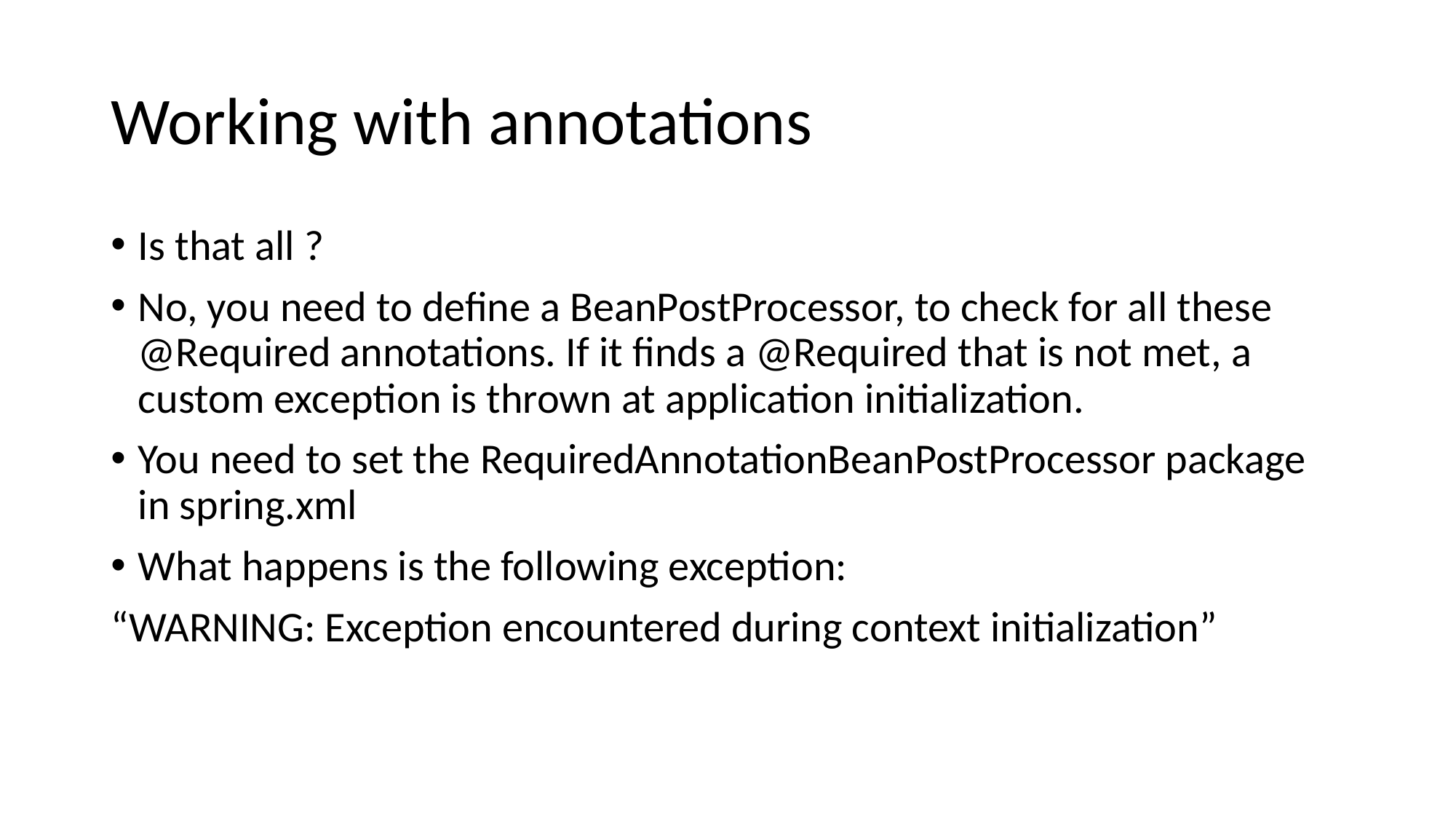

# Working with annotations
Is that all ?
No, you need to define a BeanPostProcessor, to check for all these @Required annotations. If it finds a @Required that is not met, a custom exception is thrown at application initialization.
You need to set the RequiredAnnotationBeanPostProcessor package in spring.xml
What happens is the following exception:
“WARNING: Exception encountered during context initialization”